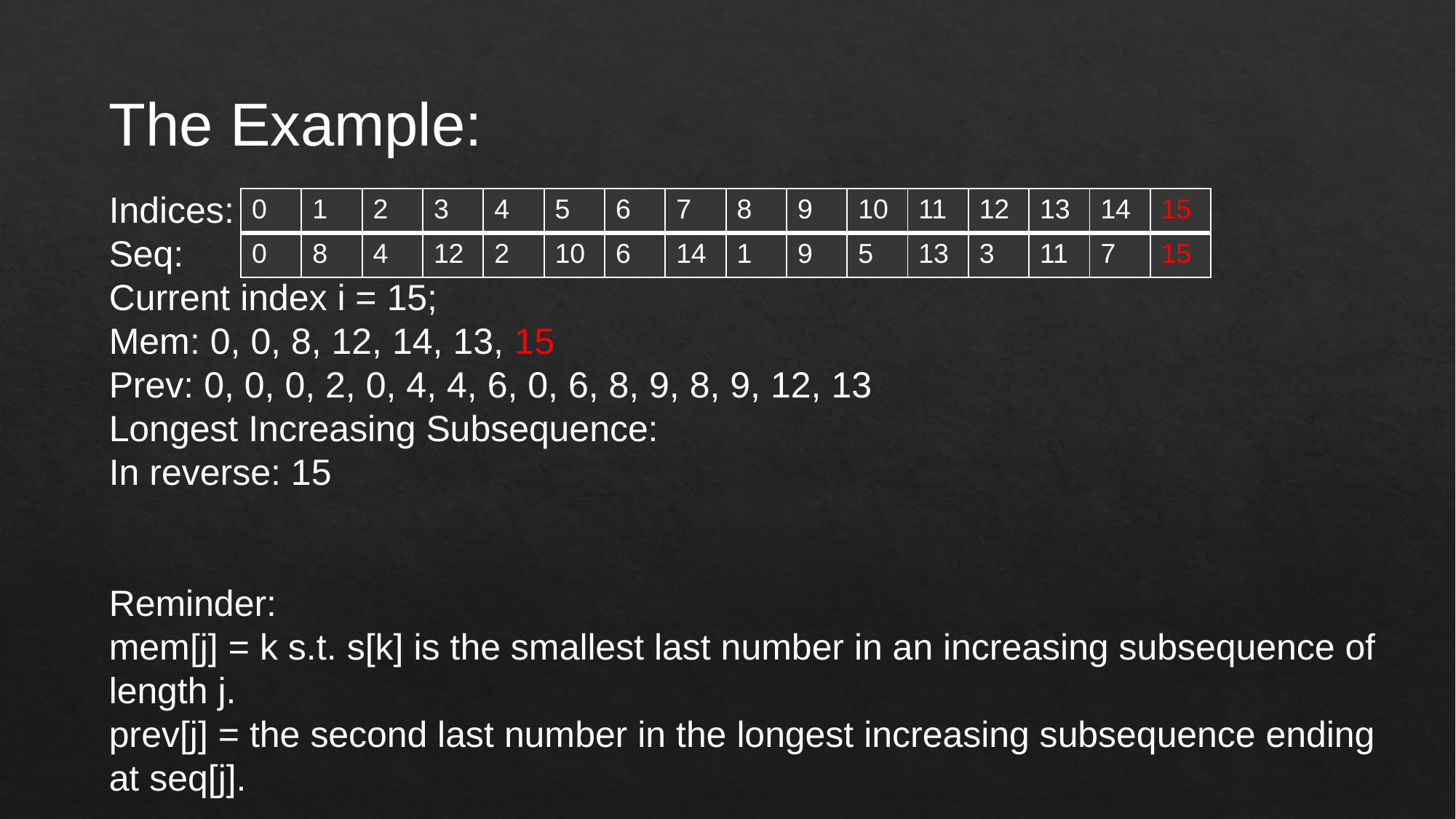

The Example:
Indices:
Seq:
Current index i = 15;
Mem: 0, 0, 8, 12, 14, 13, 15
Prev: 0, 0, 0, 2, 0, 4, 4, 6, 0, 6, 8, 9, 8, 9, 12, 13
Longest Increasing Subsequence:
In reverse: 15

Reminder:
mem[j] = k s.t. s[k] is the smallest last number in an increasing subsequence of length j.
prev[j] = the second last number in the longest increasing subsequence ending at seq[j].
| 0 | 1 | 2 | 3 | 4 | 5 | 6 | 7 | 8 | 9 | 10 | 11 | 12 | 13 | 14 | 15 |
| --- | --- | --- | --- | --- | --- | --- | --- | --- | --- | --- | --- | --- | --- | --- | --- |
| 0 | 8 | 4 | 12 | 2 | 10 | 6 | 14 | 1 | 9 | 5 | 13 | 3 | 11 | 7 | 15 |